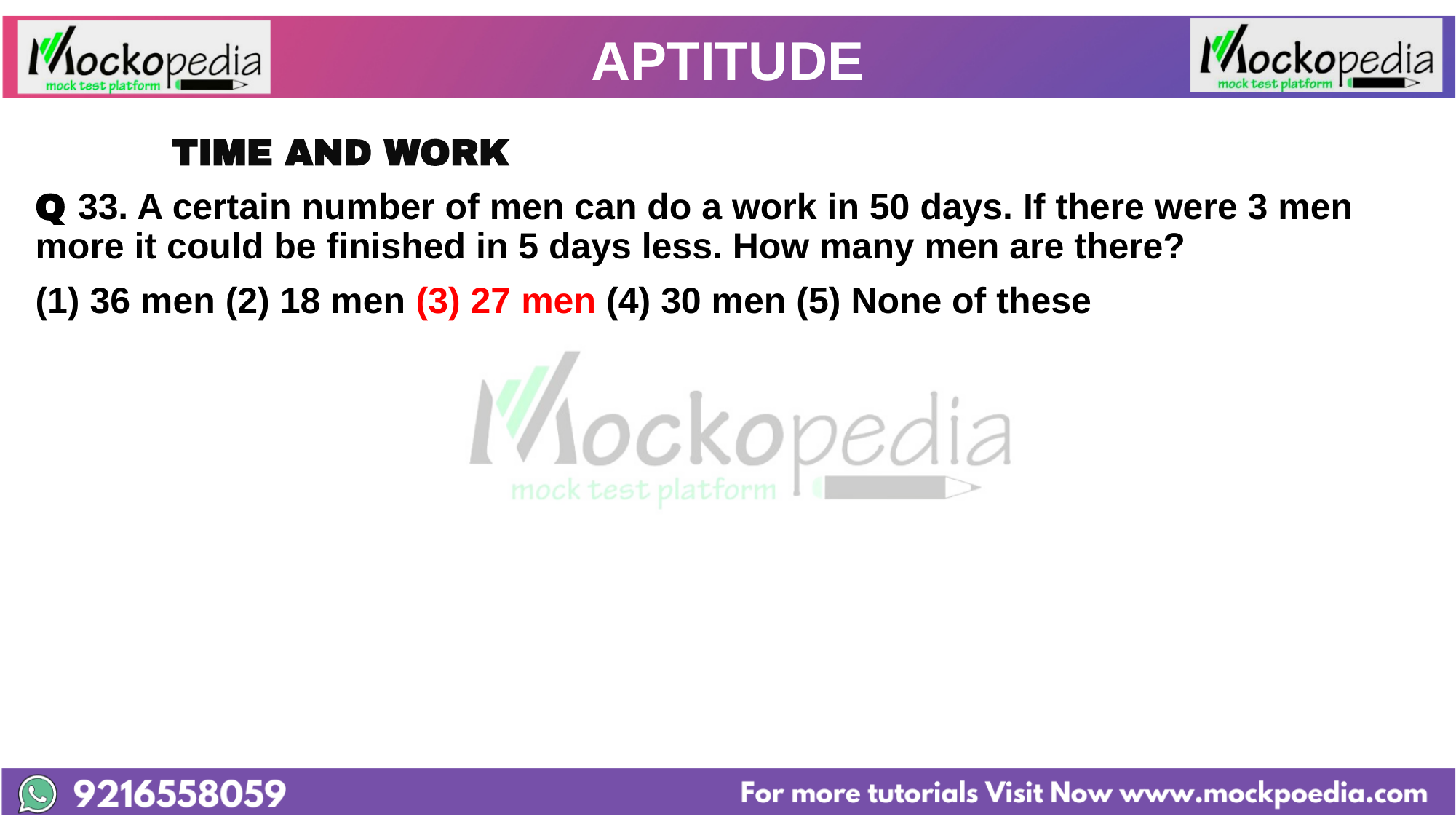

# APTITUDE
		TIME AND WORK
Q 33. A certain number of men can do a work in 50 days. If there were 3 men more it could be finished in 5 days less. How many men are there?
(1) 36 men (2) 18 men (3) 27 men (4) 30 men (5) None of these